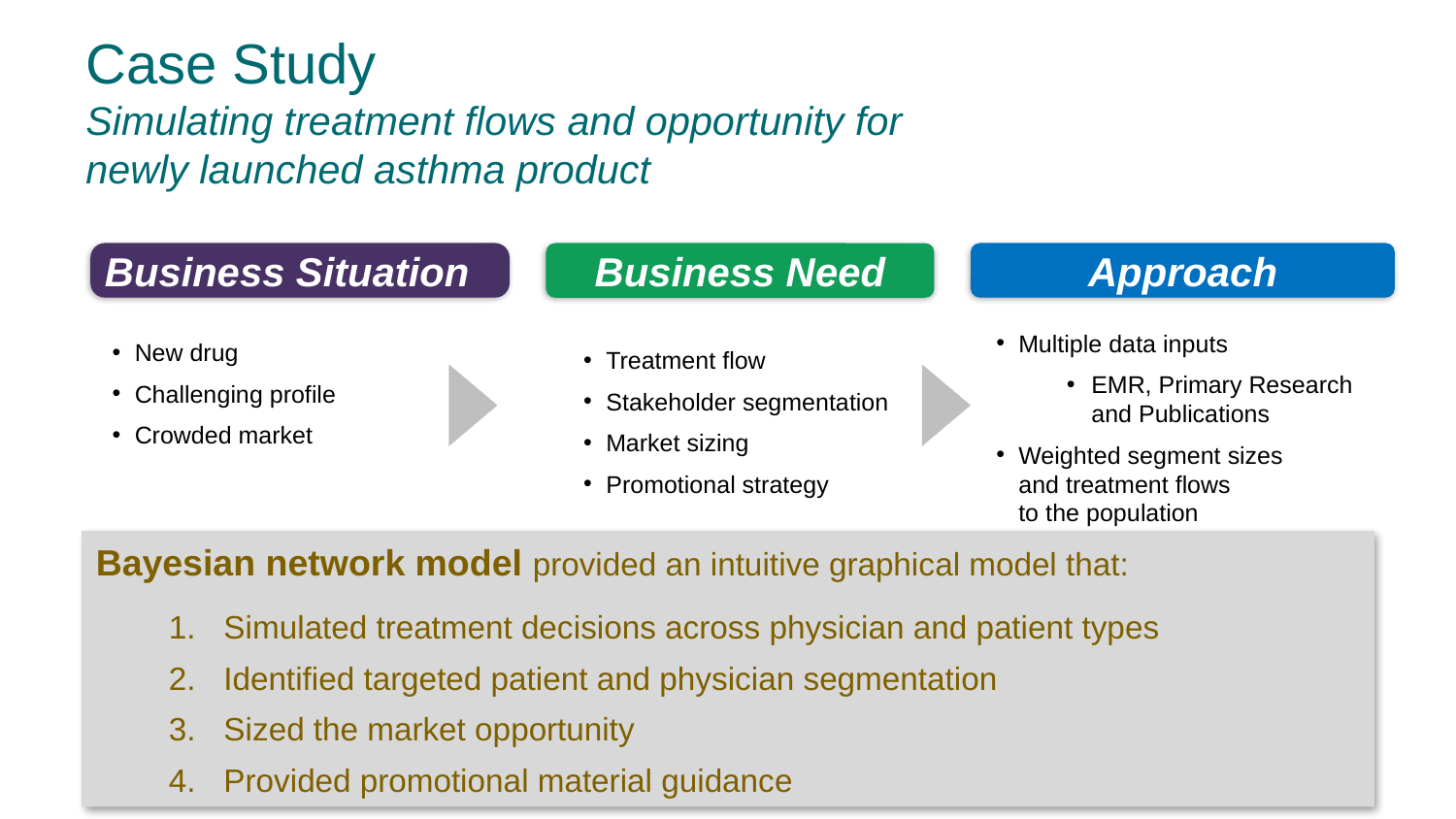

# Case Study Simulating treatment flows and opportunity for newly launched asthma product
Business Situation

Business Need

Approach
New drug
Challenging profile
Crowded market
Multiple data inputs
EMR, Primary Research
and Publications
Weighted segment sizes
and treatment flows
to the population
Treatment flow
Stakeholder segmentation
Market sizing
Promotional strategy

Bayesian network model provided an intuitive graphical model that:
Simulated treatment decisions across physician and patient types
Identified targeted patient and physician segmentation
Sized the market opportunity
Provided promotional material guidance